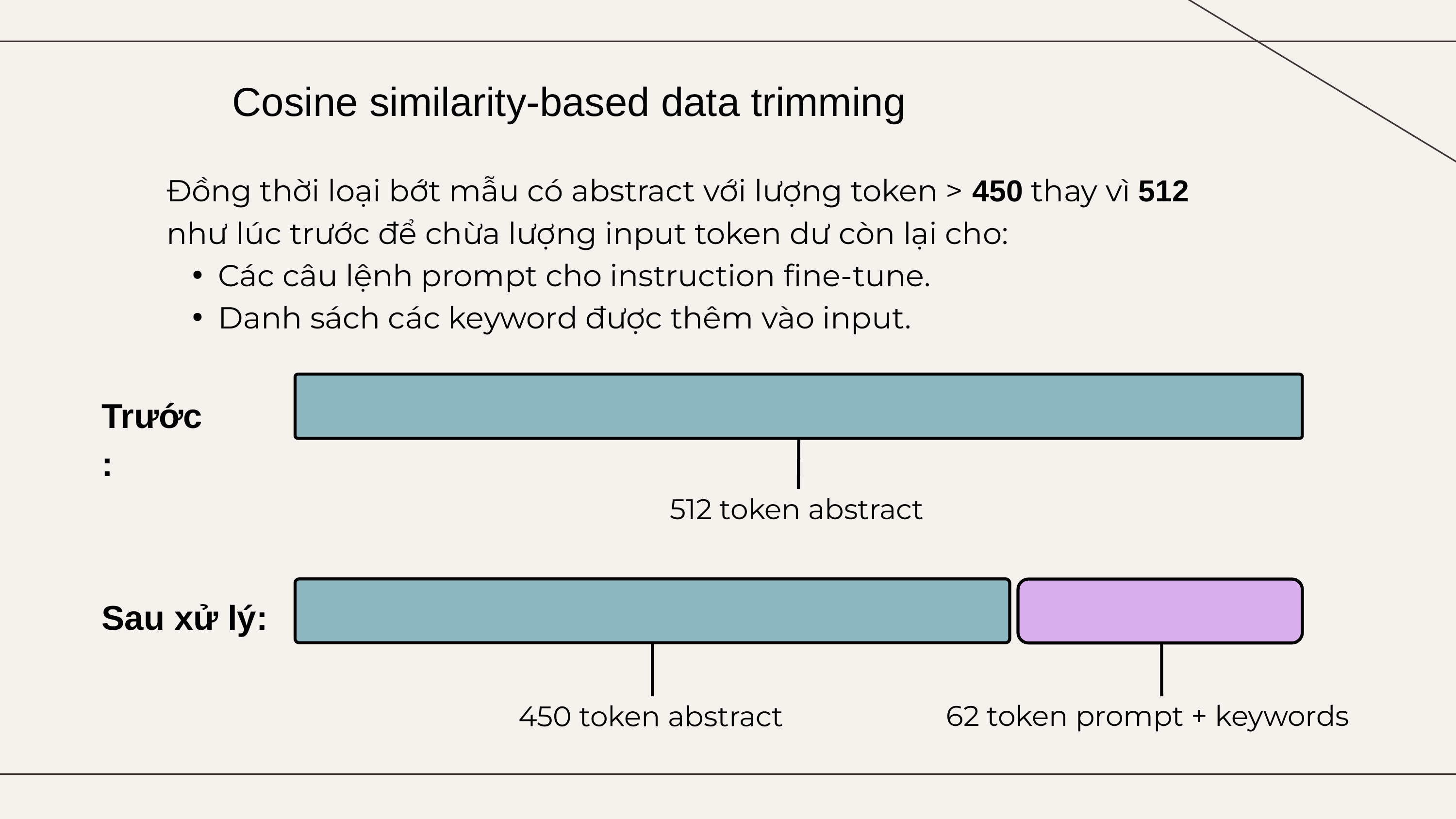

Cosine similarity-based data trimming
Đồng thời loại bớt mẫu có abstract với lượng token > 450 thay vì 512 như lúc trước để chừa lượng input token dư còn lại cho:
Các câu lệnh prompt cho instruction fine-tune.
Danh sách các keyword được thêm vào input.

Trước:

512 token abstract

Sau xử lý:

62 token prompt + keywords
450 token abstract